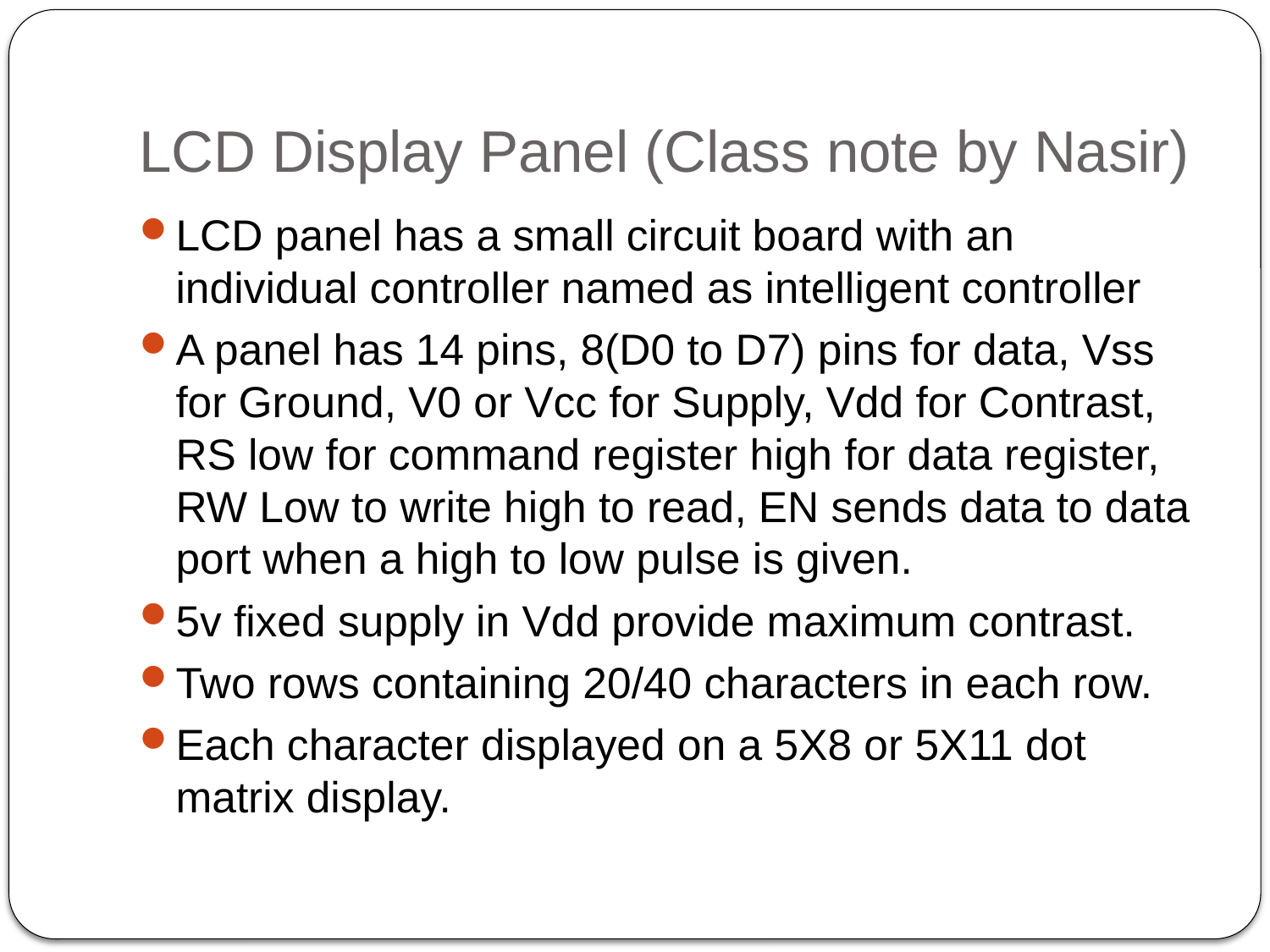

# LCD Display Panel (Class note by Nasir)
LCD panel has a small circuit board with an individual controller named as intelligent controller
A panel has 14 pins, 8(D0 to D7) pins for data, Vss for Ground, V0 or Vcc for Supply, Vdd for Contrast, RS low for command register high for data register, RW Low to write high to read, EN sends data to data port when a high to low pulse is given.
5v fixed supply in Vdd provide maximum contrast.
Two rows containing 20/40 characters in each row.
Each character displayed on a 5X8 or 5X11 dot matrix display.